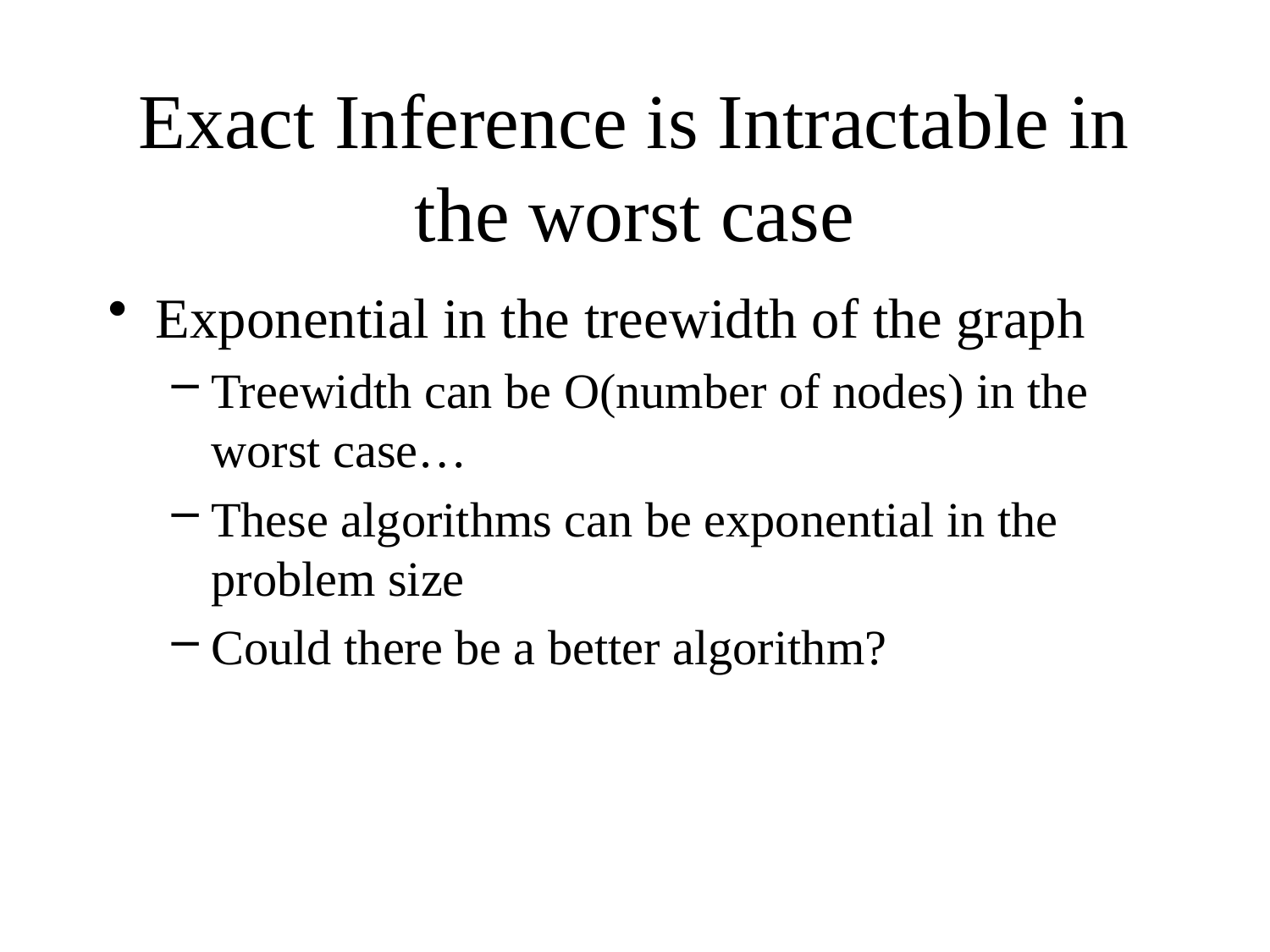

# Exact Inference is Intractable in the worst case
Exponential in the treewidth of the graph
Treewidth can be O(number of nodes) in the worst case…
These algorithms can be exponential in the problem size
Could there be a better algorithm?